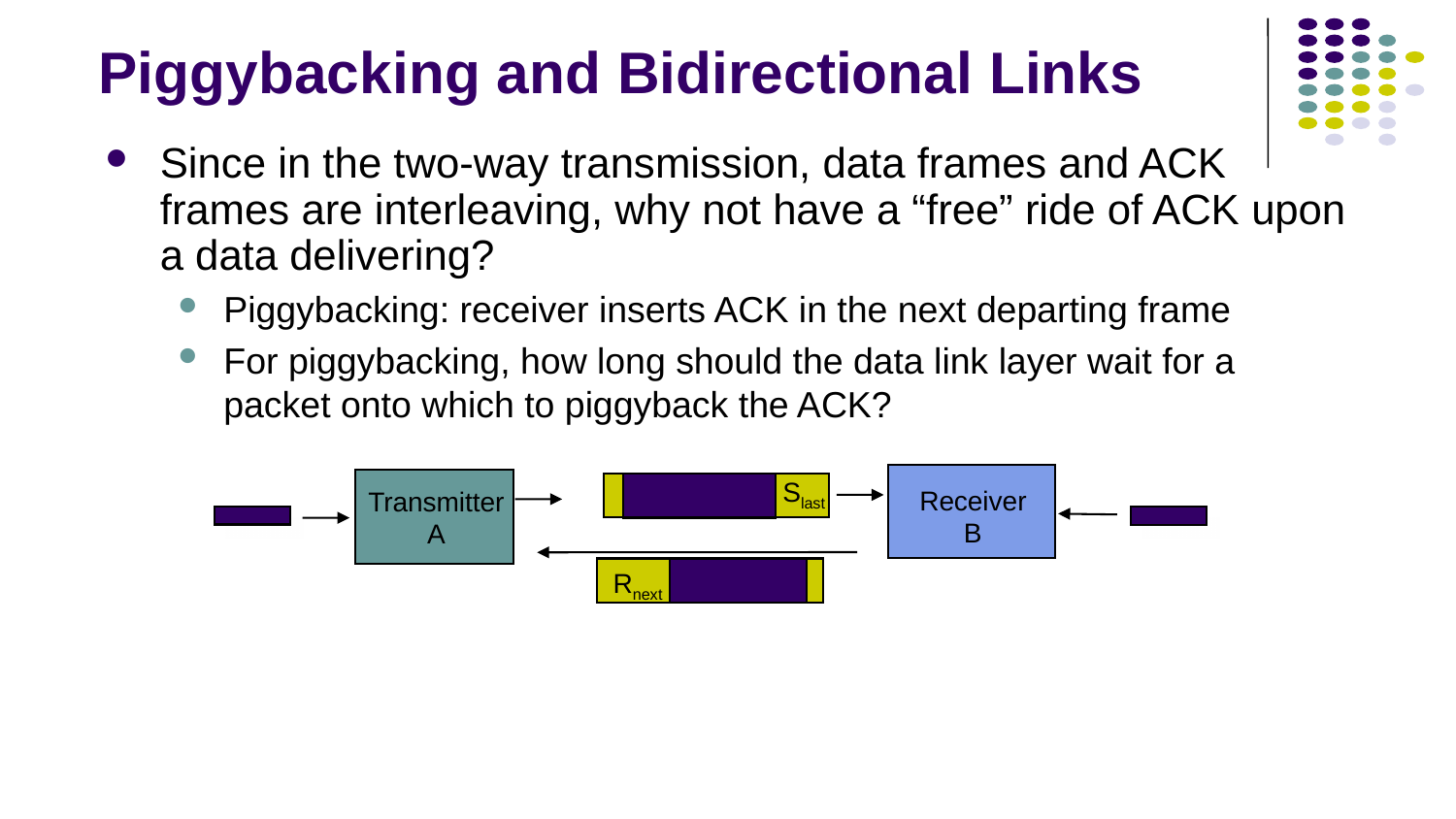

# Piggybacking and Bidirectional Links
Since in the two-way transmission, data frames and ACK frames are interleaving, why not have a “free” ride of ACK upon a data delivering?
Piggybacking: receiver inserts ACK in the next departing frame
For piggybacking, how long should the data link layer wait for a packet onto which to piggyback the ACK?

Slast

Receiver B
Transmitter A

Rnext